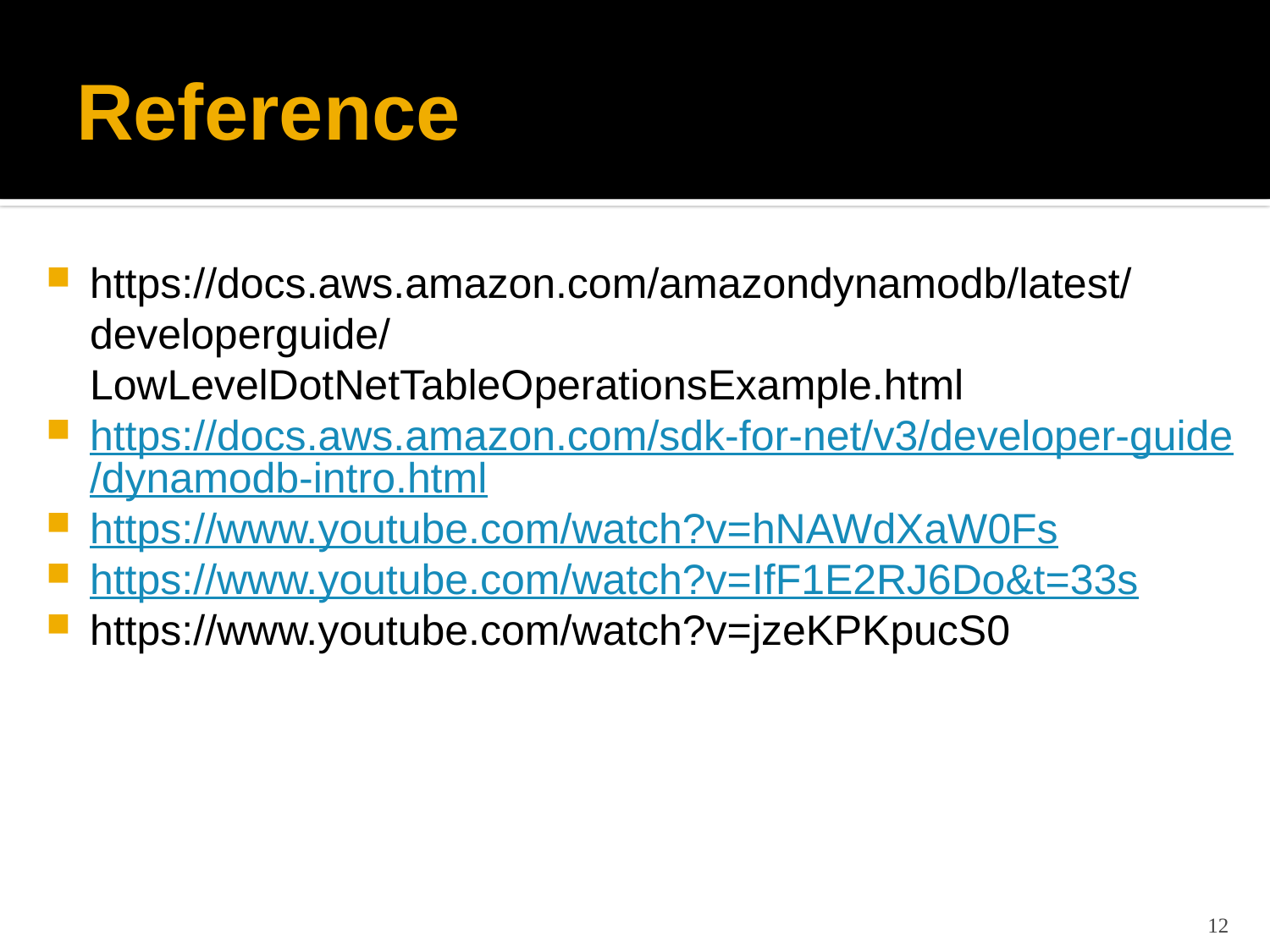

# Reference
https://docs.aws.amazon.com/amazondynamodb/latest/developerguide/LowLevelDotNetTableOperationsExample.html
https://docs.aws.amazon.com/sdk-for-net/v3/developer-guide/dynamodb-intro.html
https://www.youtube.com/watch?v=hNAWdXaW0Fs
https://www.youtube.com/watch?v=IfF1E2RJ6Do&t=33s
https://www.youtube.com/watch?v=jzeKPKpucS0

12